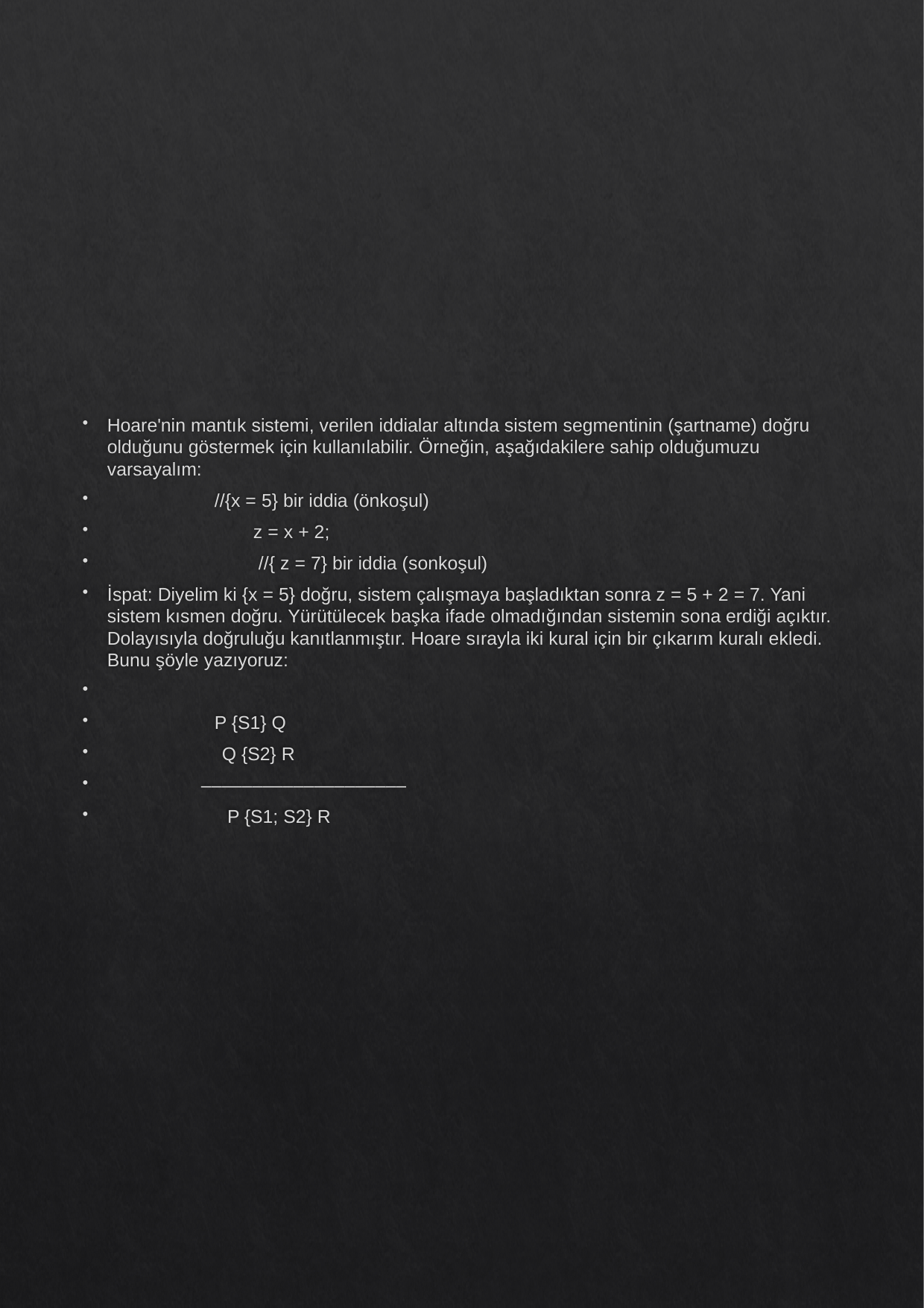

Hoare'nin mantık sistemi, verilen iddialar altında sistem segmentinin (şartname) doğru olduğunu göstermek için kullanılabilir. Örneğin, aşağıdakilere sahip olduğumuzu varsayalım:
				//{x = 5} bir iddia (önkoşul)
                            z = x + 2;
                             //{ z = 7} bir iddia (sonkoşul)
İspat: Diyelim ki {x = 5} doğru, sistem çalışmaya başladıktan sonra z = 5 + 2 = 7. Yani sistem kısmen doğru. Yürütülecek başka ifade olmadığından sistemin sona erdiği açıktır. Dolayısıyla doğruluğu kanıtlanmıştır. Hoare sırayla iki kural için bir çıkarım kuralı ekledi. Bunu şöyle yazıyoruz:

				P {S1} Q
                      Q {S2} R
                  ––––––––––––––––––––
                       P {S1; S2} R